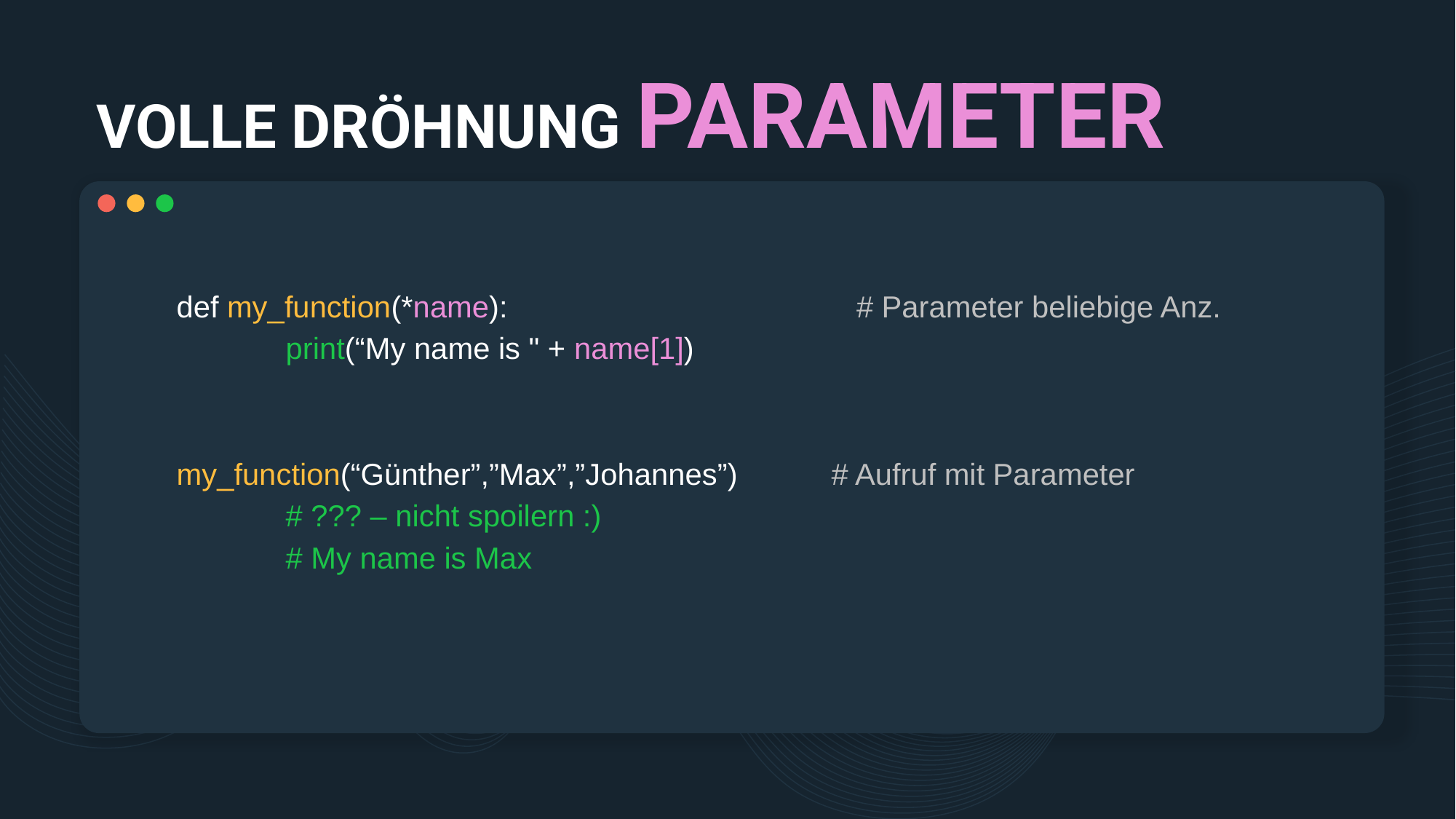

# VOLLE DRÖHNUNG PARAMETER
def my_function(*name):			   # Parameter beliebige Anz.
	print(“My name is " + name[1])

my_function(“Günther”,”Max”,”Johannes”)	# Aufruf mit Parameter
	# ??? – nicht spoilern :)
	# My name is Max